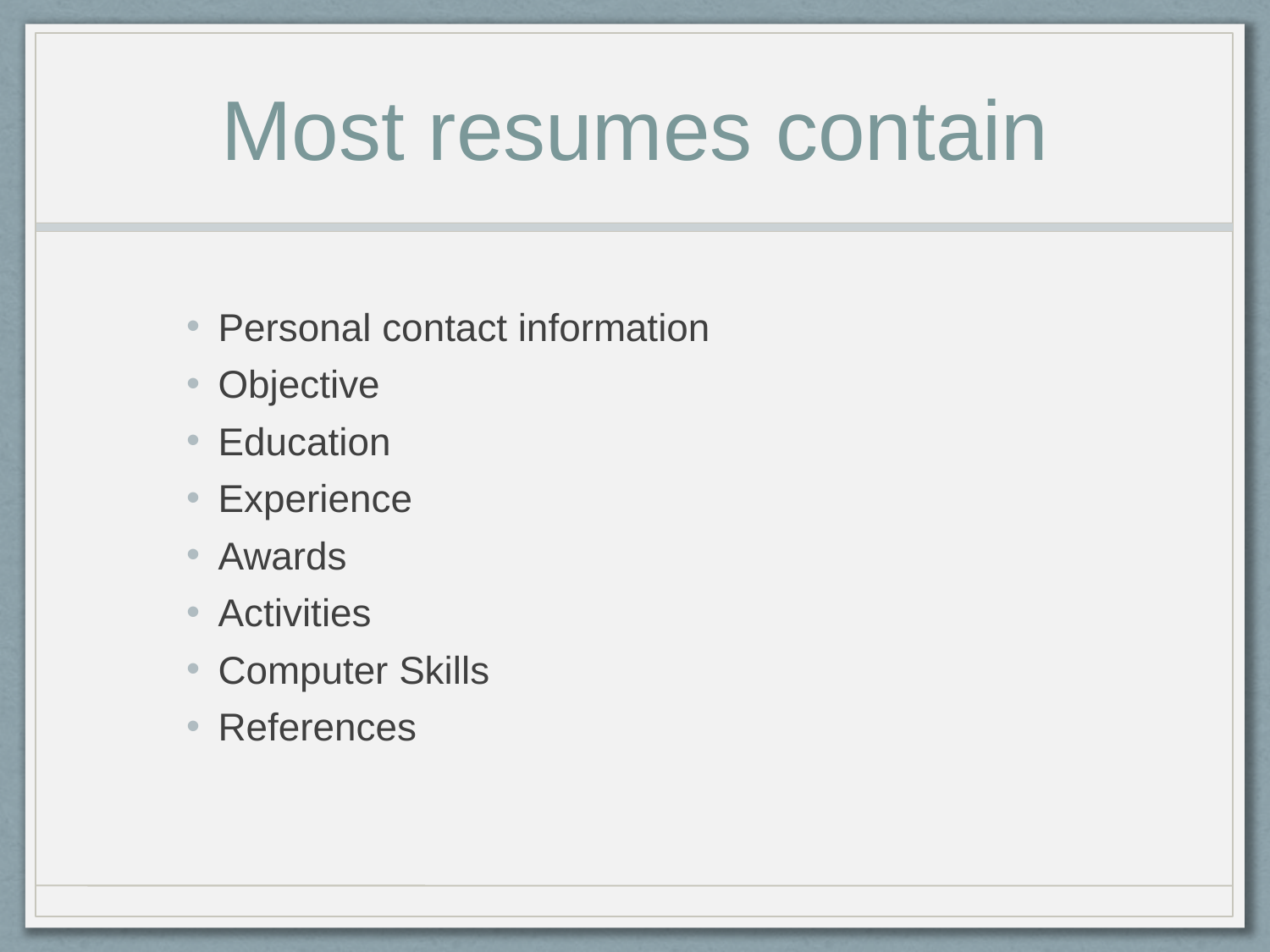

# Most resumes contain
Personal contact information
Objective
Education
Experience
Awards
Activities
Computer Skills
References